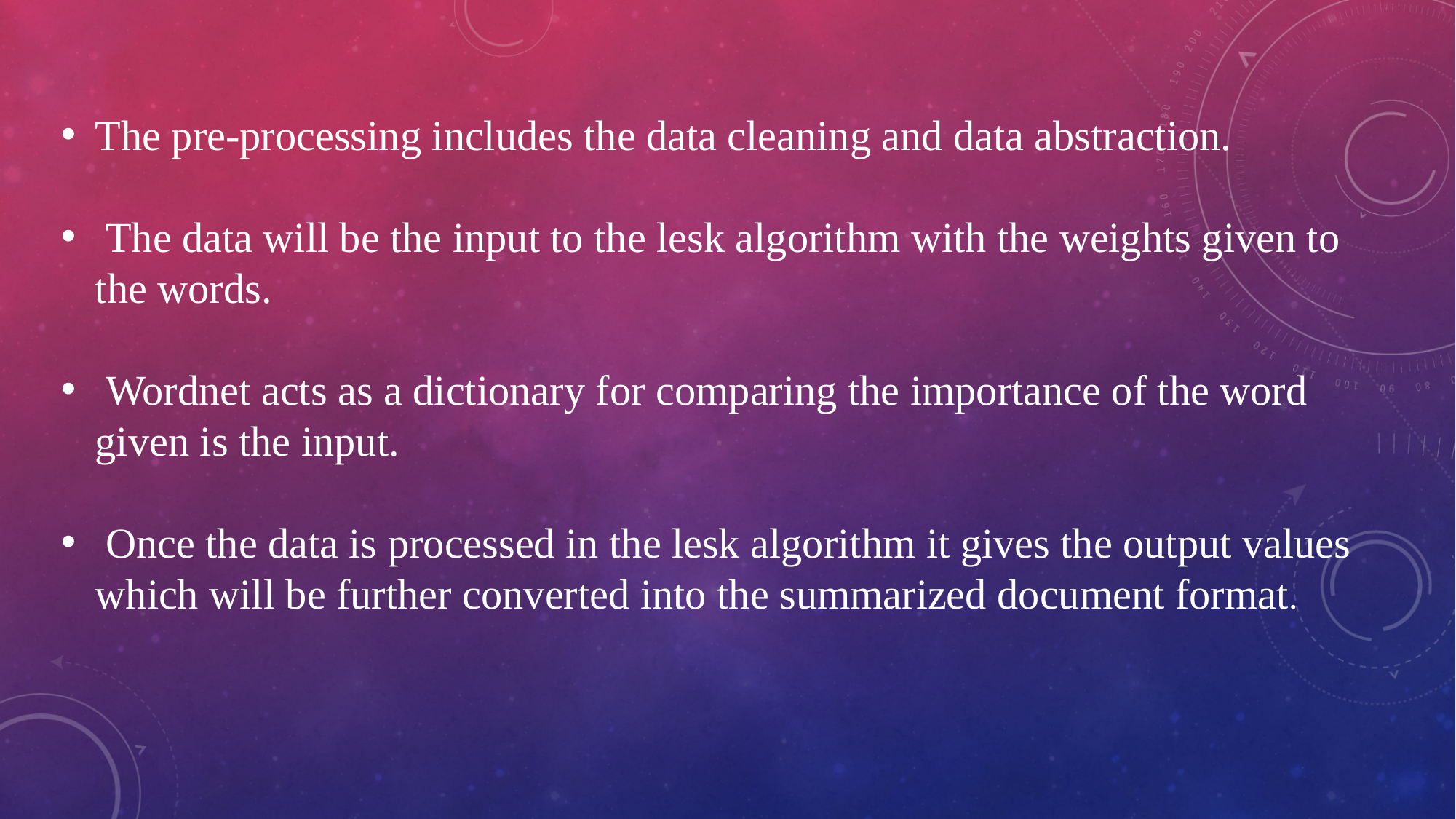

The pre-processing includes the data cleaning and data abstraction.

 The data will be the input to the lesk algorithm with the weights given to the words.

 Wordnet acts as a dictionary for comparing the importance of the word given is the input.

 Once the data is processed in the lesk algorithm it gives the output values which will be further converted into the summarized document format.